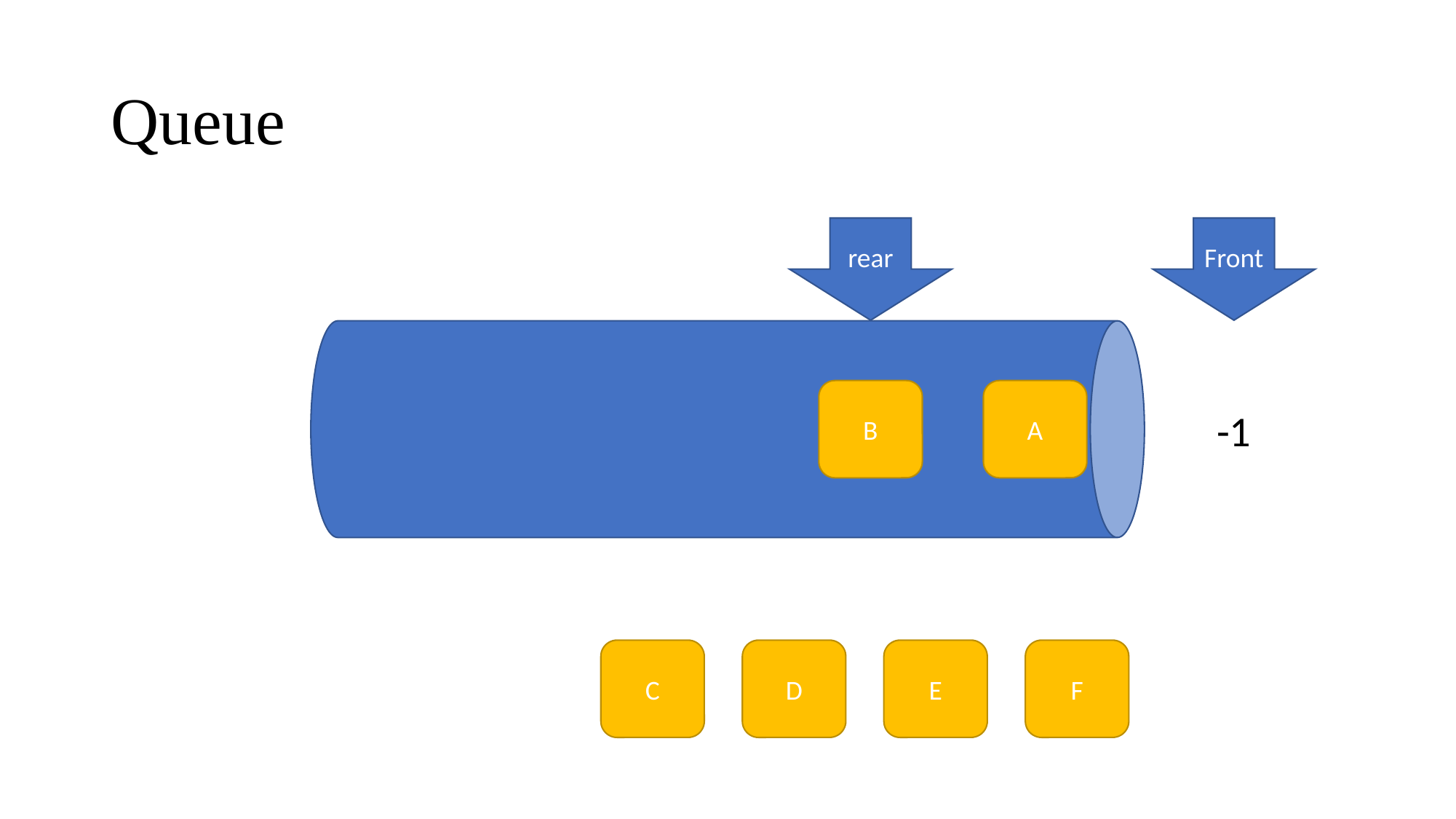

# Queue
rear

Front
B
A
-1
C
D
E
F